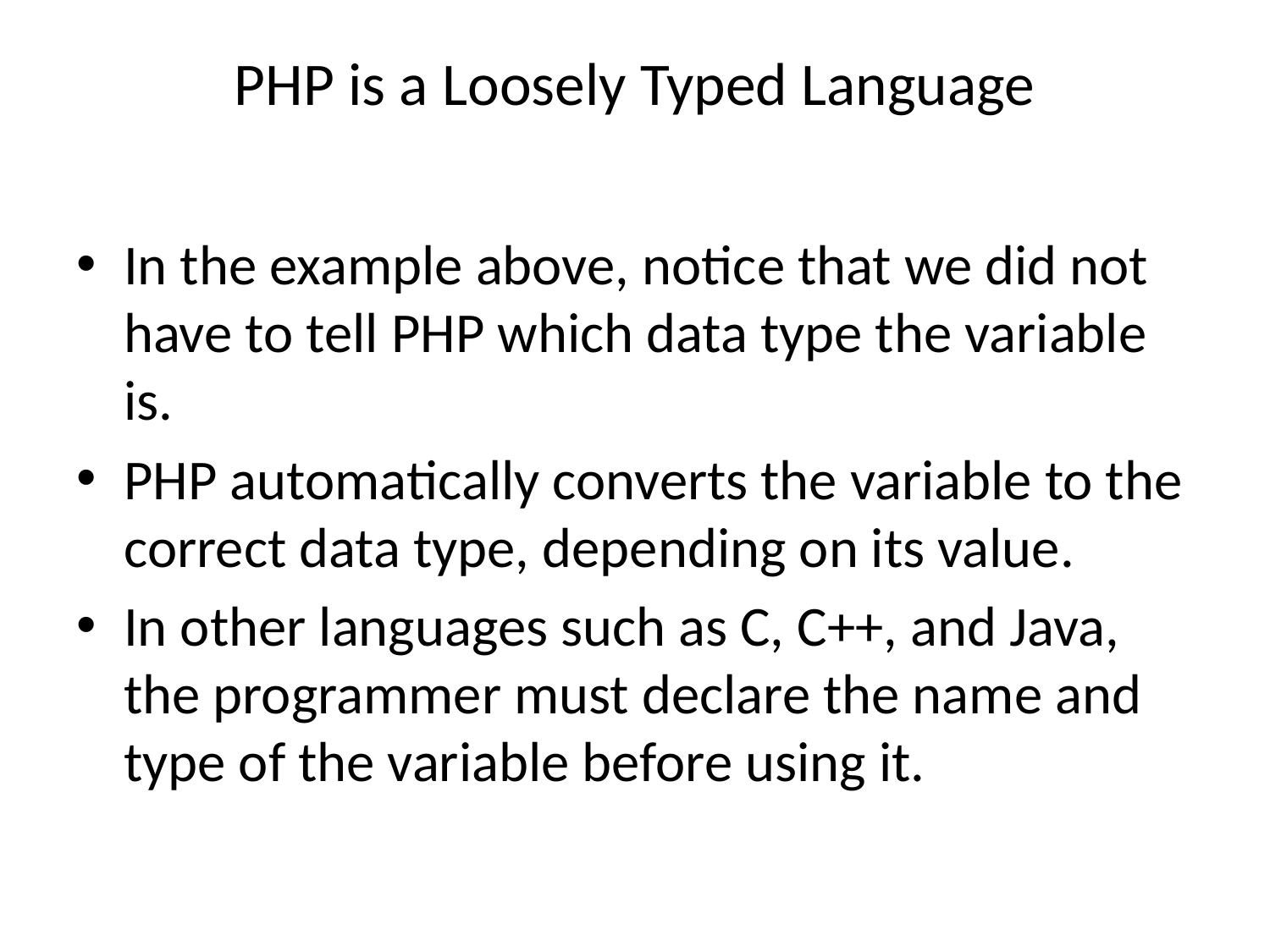

# PHP is a Loosely Typed Language
In the example above, notice that we did not have to tell PHP which data type the variable is.
PHP automatically converts the variable to the correct data type, depending on its value.
In other languages such as C, C++, and Java, the programmer must declare the name and type of the variable before using it.